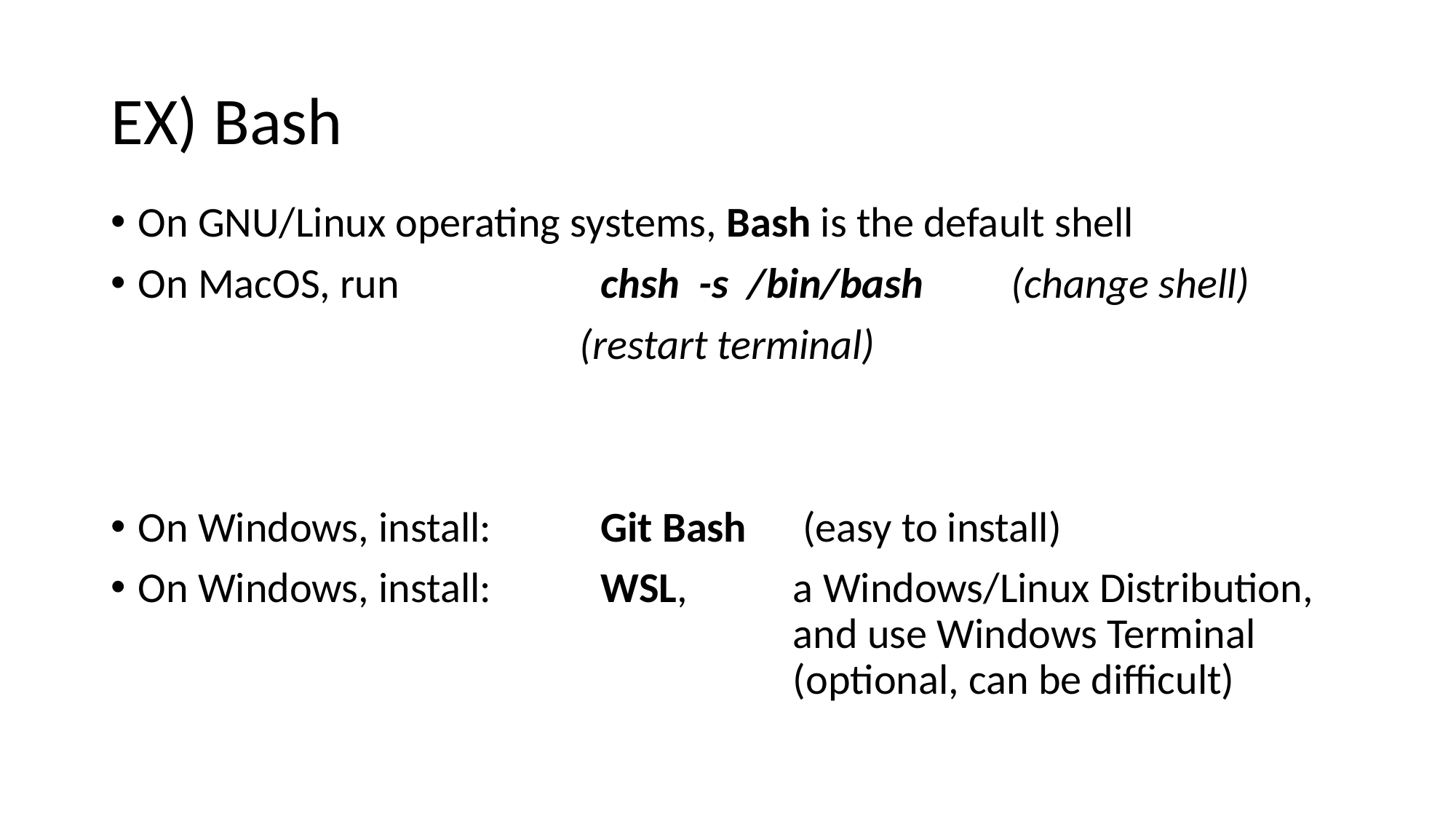

# EX) Bash
On GNU/Linux operating systems, Bash is the default shell
On MacOS, run	chsh  -s  /bin/bash	(change shell)
(restart terminal)

On Windows, install: 	Git Bash	 (easy to install)
On Windows, install:	WSL, 	a Windows/Linux Distribution, 				and use Windows Terminal 				(optional, can be difficult)